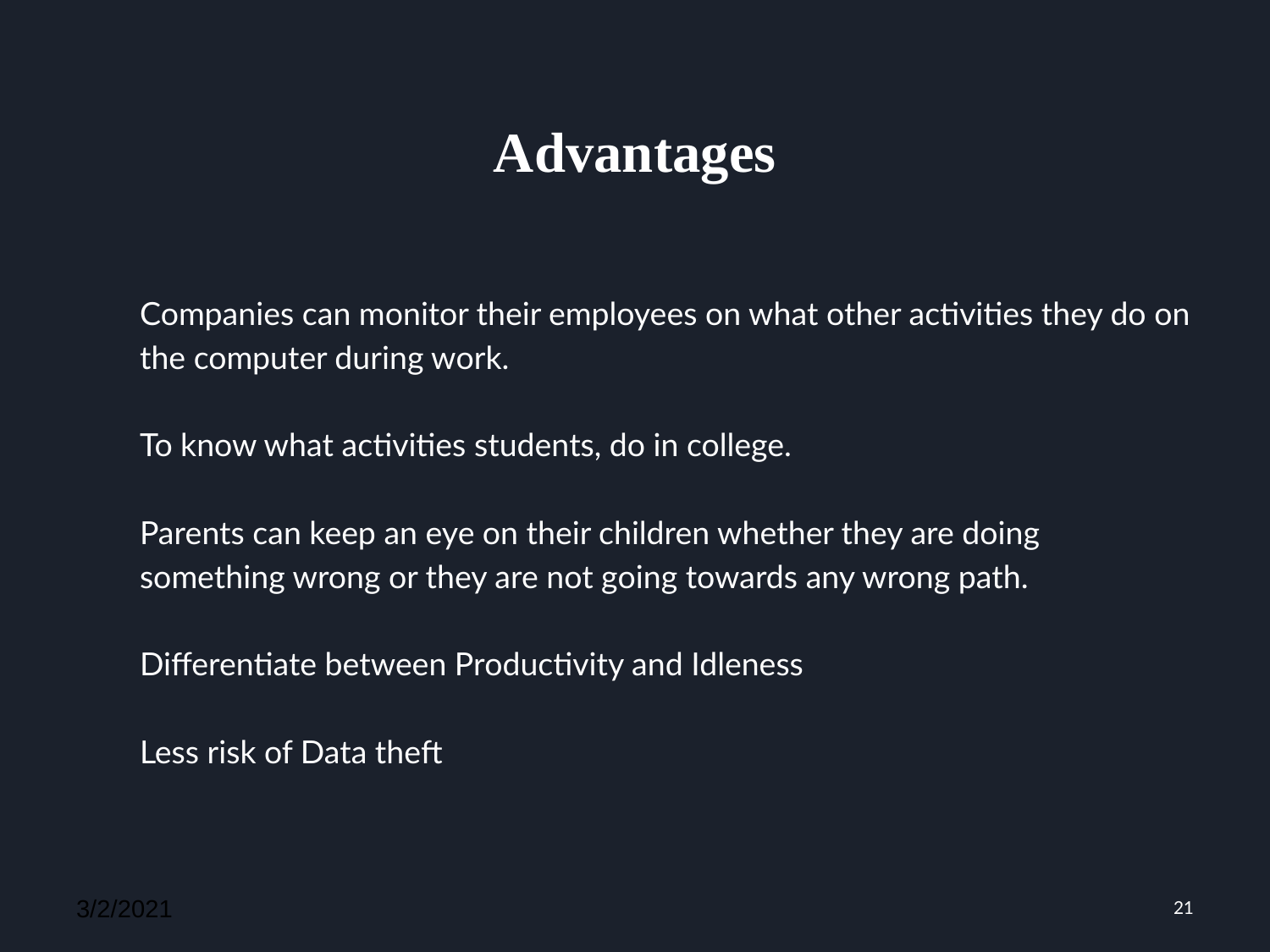

# Advantages

Companies can monitor their employees on what other activities they do on the computer during work.

To know what activities students, do in college.

Parents can keep an eye on their children whether they are doing something wrong or they are not going towards any wrong path.

Differentiate between Productivity and Idleness

Less risk of Data theft

3/2/2021
21